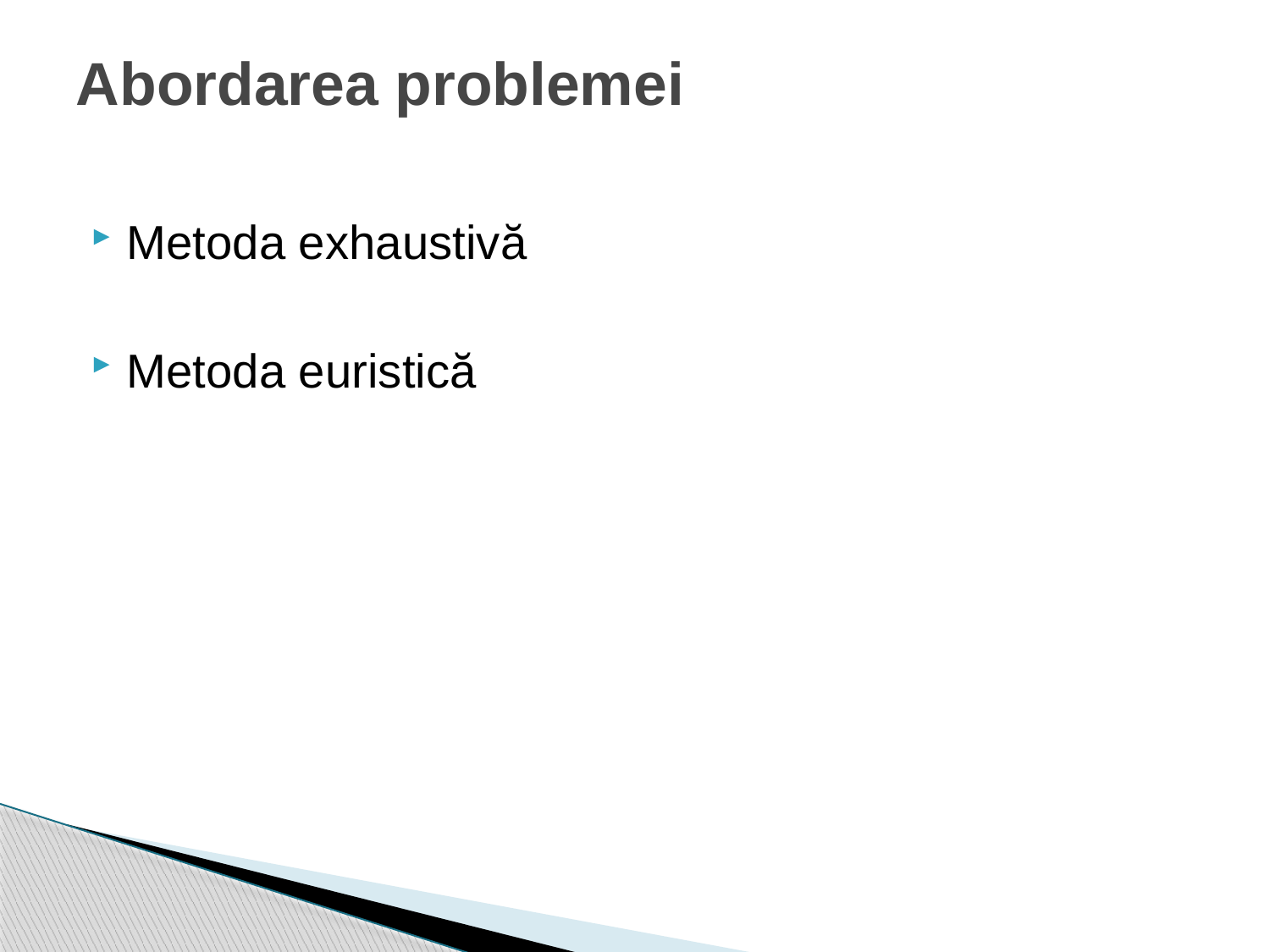

# Abordarea problemei
Metoda exhaustivă

Metoda euristică